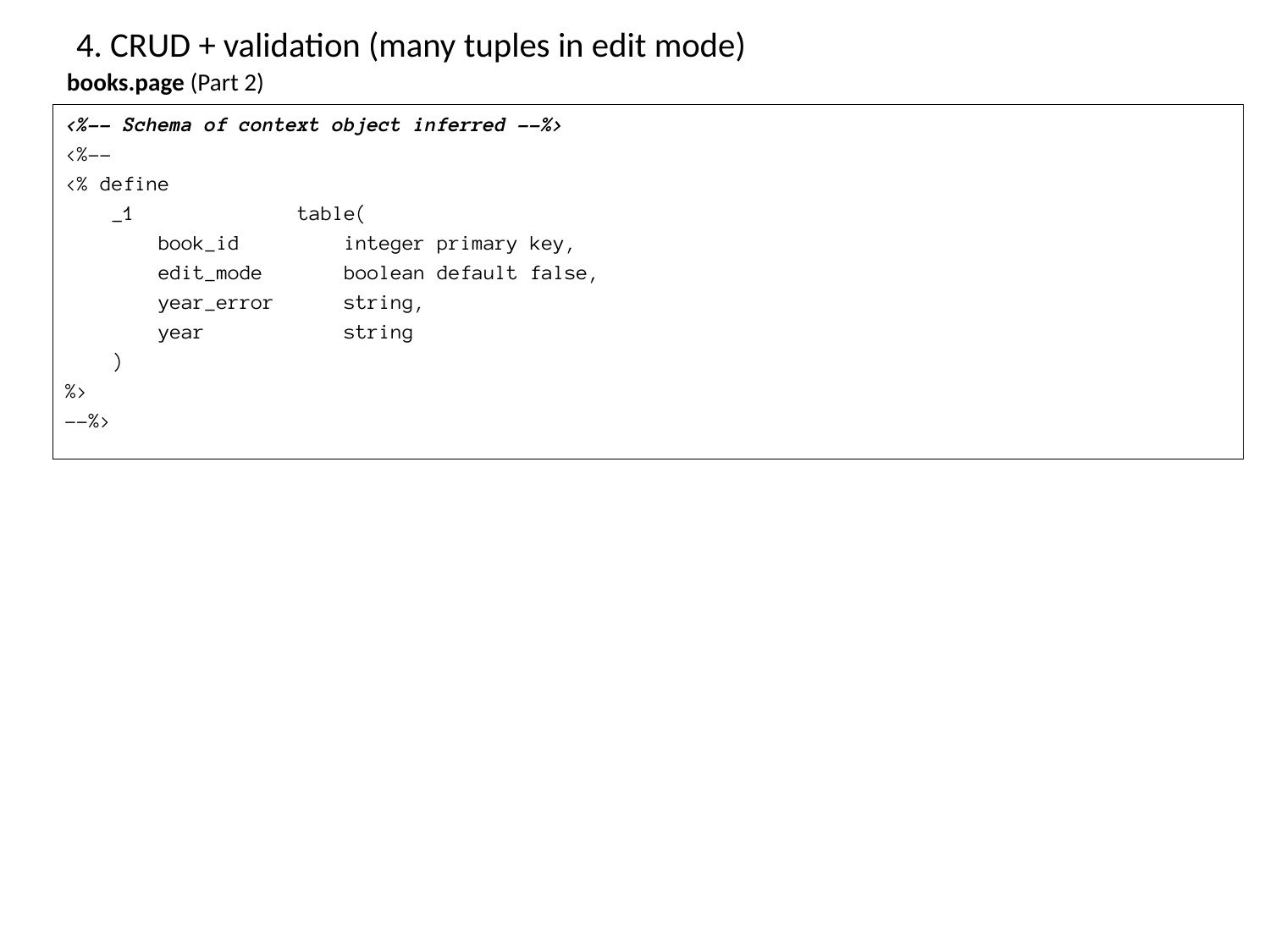

# 4. CRUD + validation (many tuples in edit mode)
books.page (Part 2)
<%-- Schema of context object inferred --%>
<%--
<% define
    _1              table(
        book_id         integer primary key,
        edit_mode       boolean default false,
        year_error      string,
        year            string
    )
%>
--%>